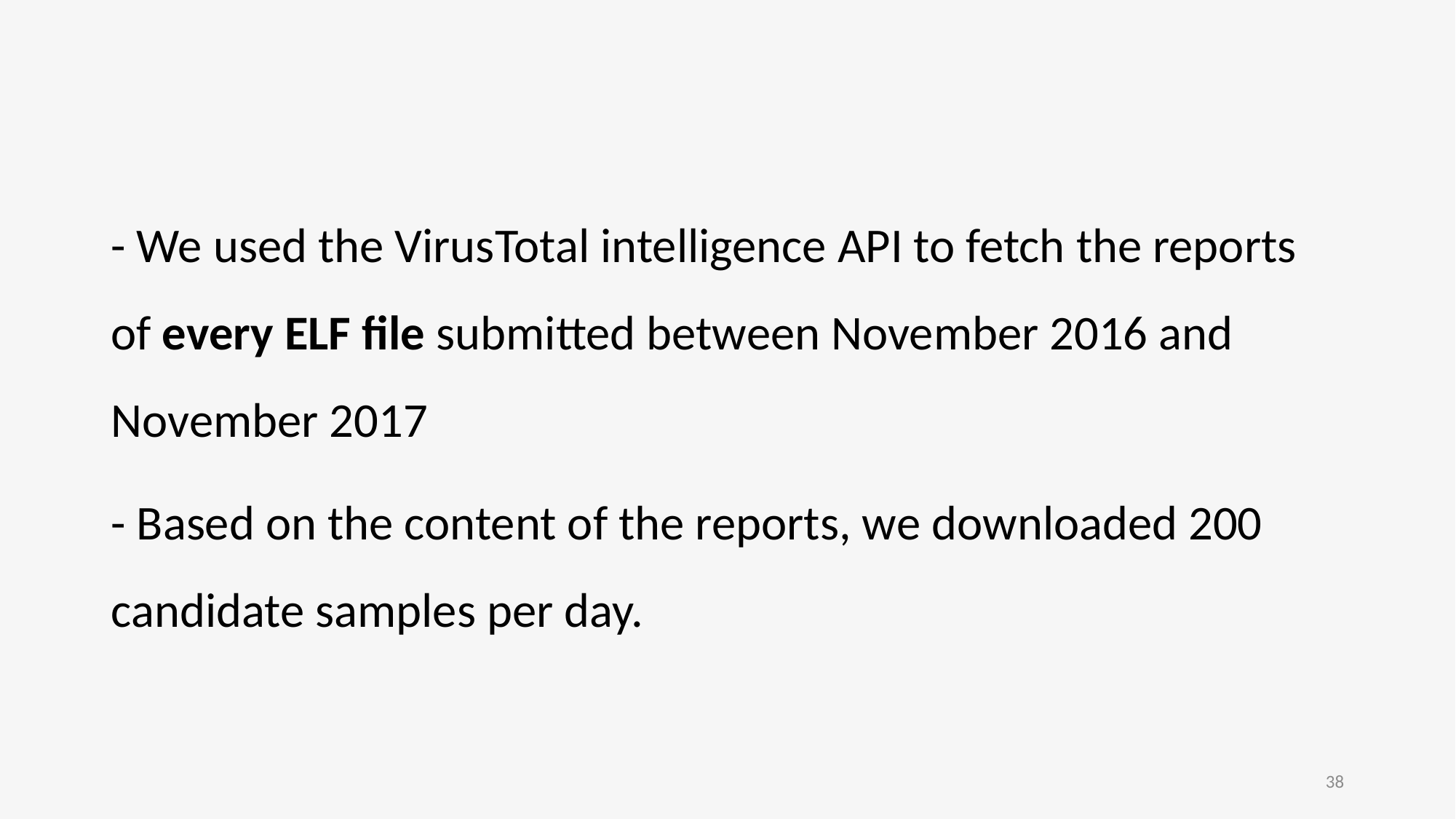

#
- We used the VirusTotal intelligence API to fetch the reports of every ELF file submitted between November 2016 and November 2017
- Based on the content of the reports, we downloaded 200 candidate samples per day.
38